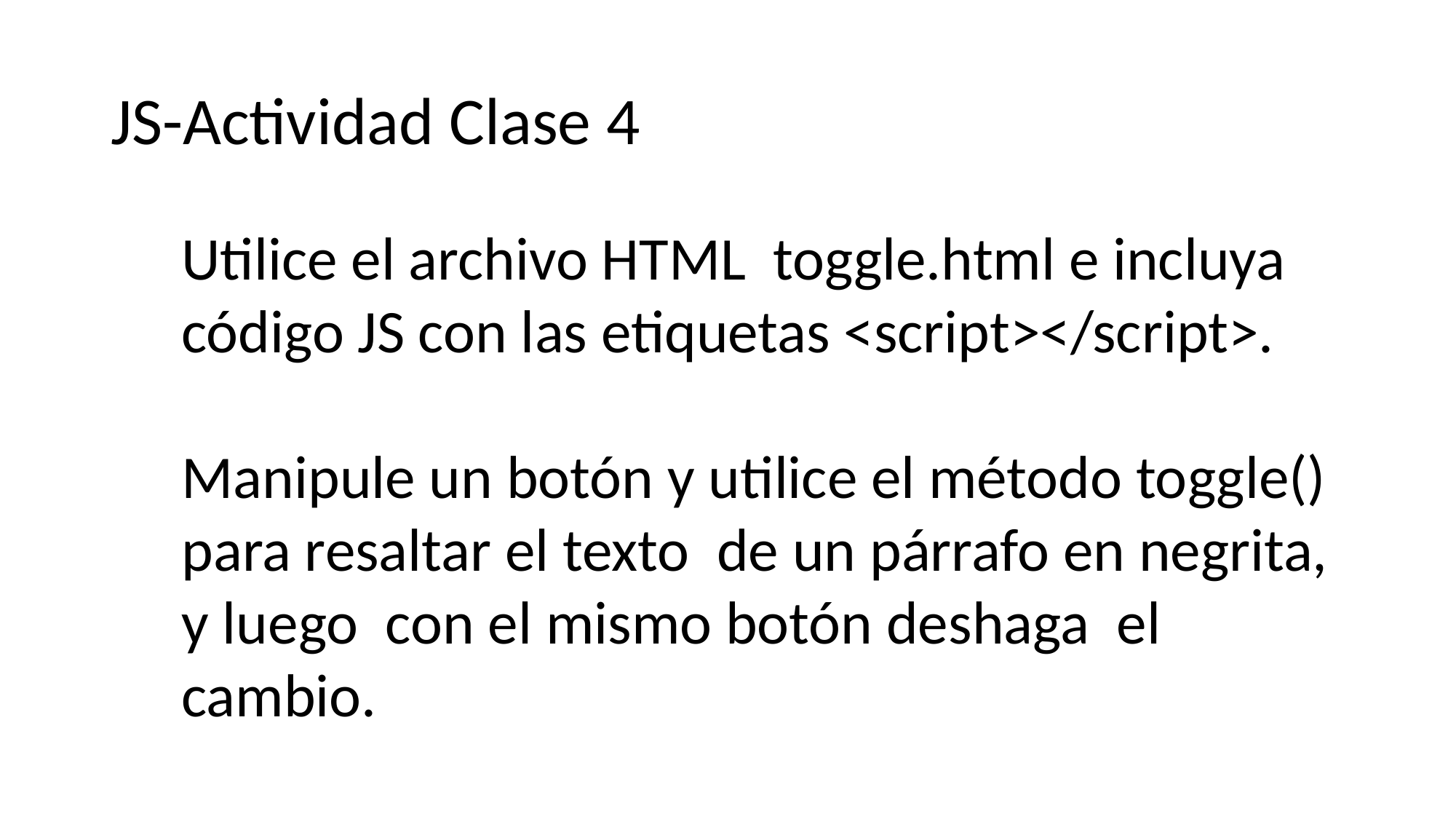

# JS-Actividad Clase 4
Utilice el archivo HTML  toggle.html e incluya código JS con las etiquetas <script></script>.

Manipule un botón y utilice el método toggle() para resaltar el texto  de un párrafo en negrita,  y luego  con el mismo botón deshaga  el cambio.